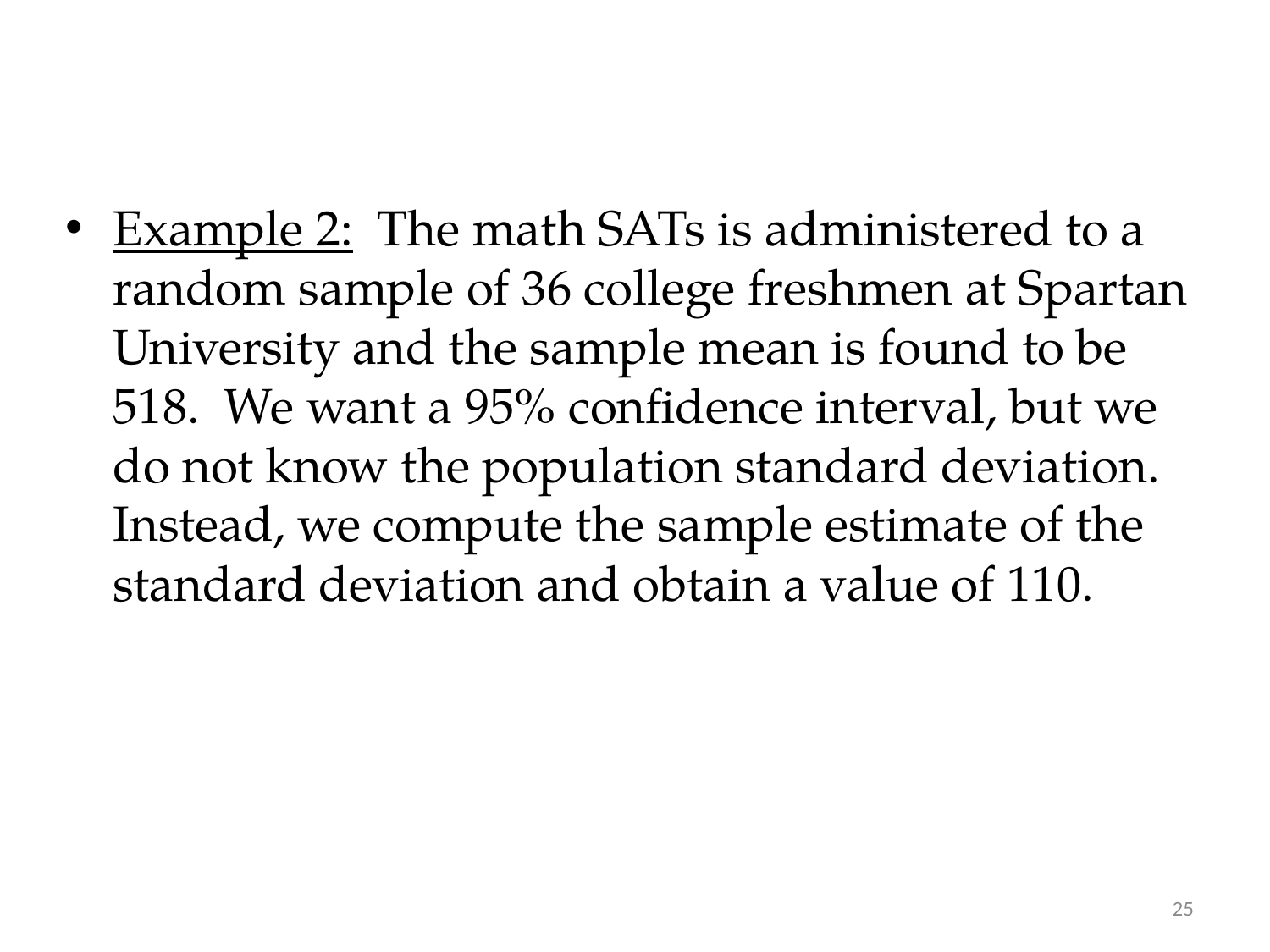

Example 2:  The math SATs is administered to a random sample of 36 college freshmen at Spartan University and the sample mean is found to be 518.  We want a 95% confidence interval, but we do not know the population standard deviation.  Instead, we compute the sample estimate of the standard deviation and obtain a value of 110.
25